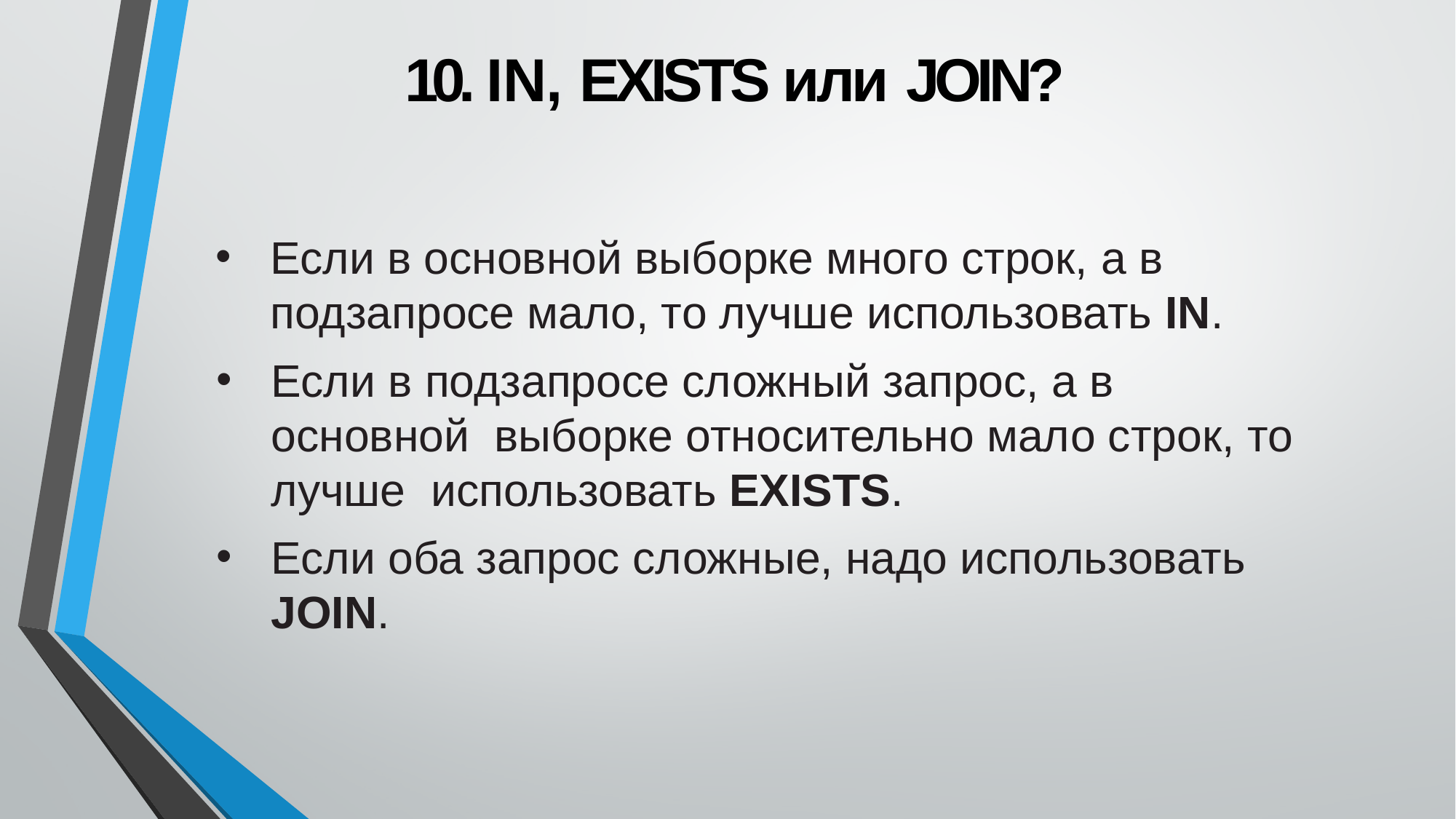

# 10. IN, EXISTS или JOIN?
Если в основной выборке много строк, а в подзапросе мало, то лучше использовать IN.
Если в подзапросе сложный запрос, а в основной  выборке относительно мало строк, то лучше  использовать EXISTS.
Если оба запрос сложные, надо использовать JOIN.